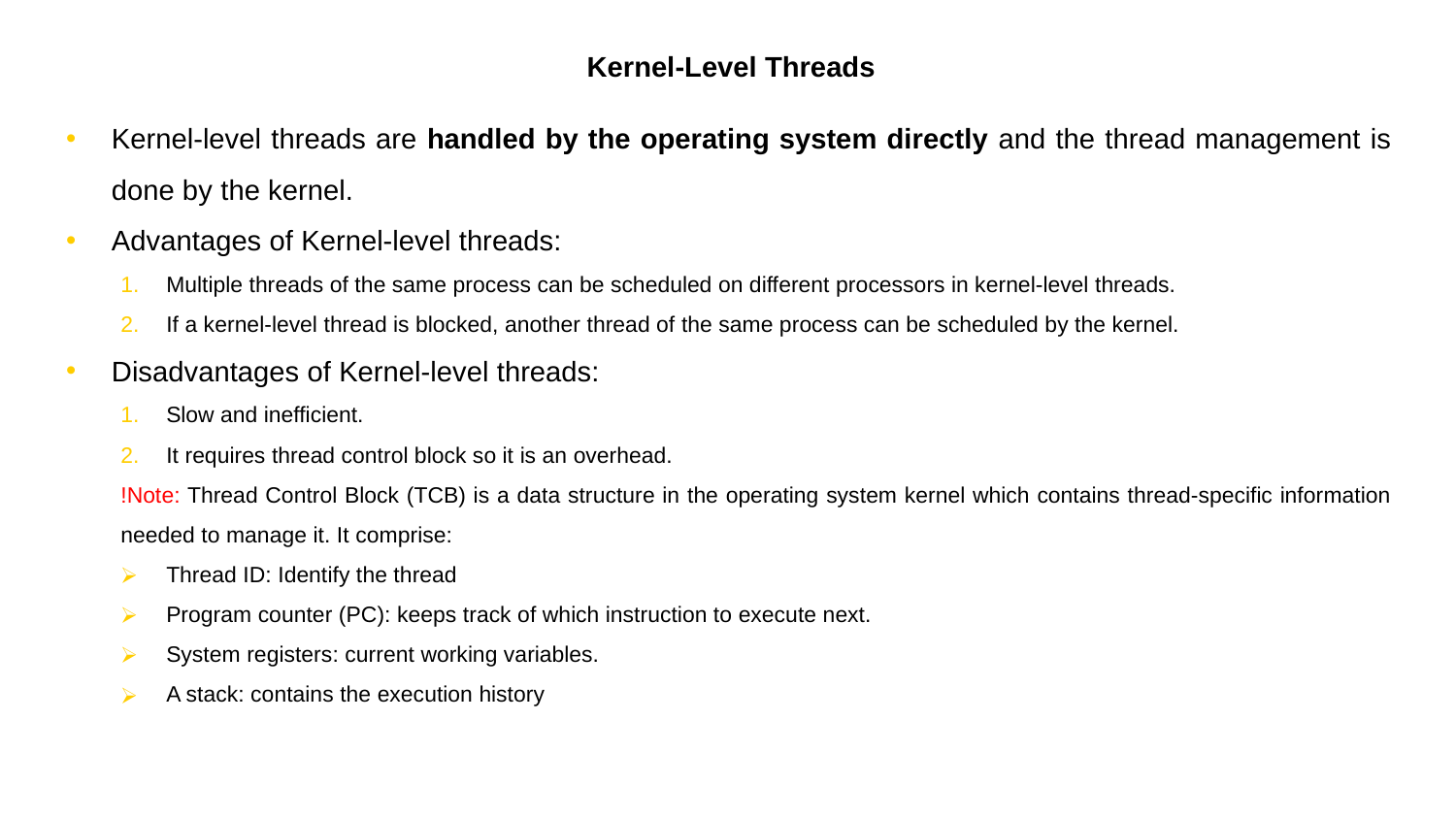

Kernel-Level Threads
Kernel-level threads are handled by the operating system directly and the thread management is done by the kernel.
Advantages of Kernel-level threads:
Multiple threads of the same process can be scheduled on different processors in kernel-level threads.
If a kernel-level thread is blocked, another thread of the same process can be scheduled by the kernel.
Disadvantages of Kernel-level threads:
Slow and inefficient.
It requires thread control block so it is an overhead.
!Note: Thread Control Block (TCB) is a data structure in the operating system kernel which contains thread-specific information needed to manage it. It comprise:
Thread ID: Identify the thread
Program counter (PC): keeps track of which instruction to execute next.
System registers: current working variables.
A stack: contains the execution history